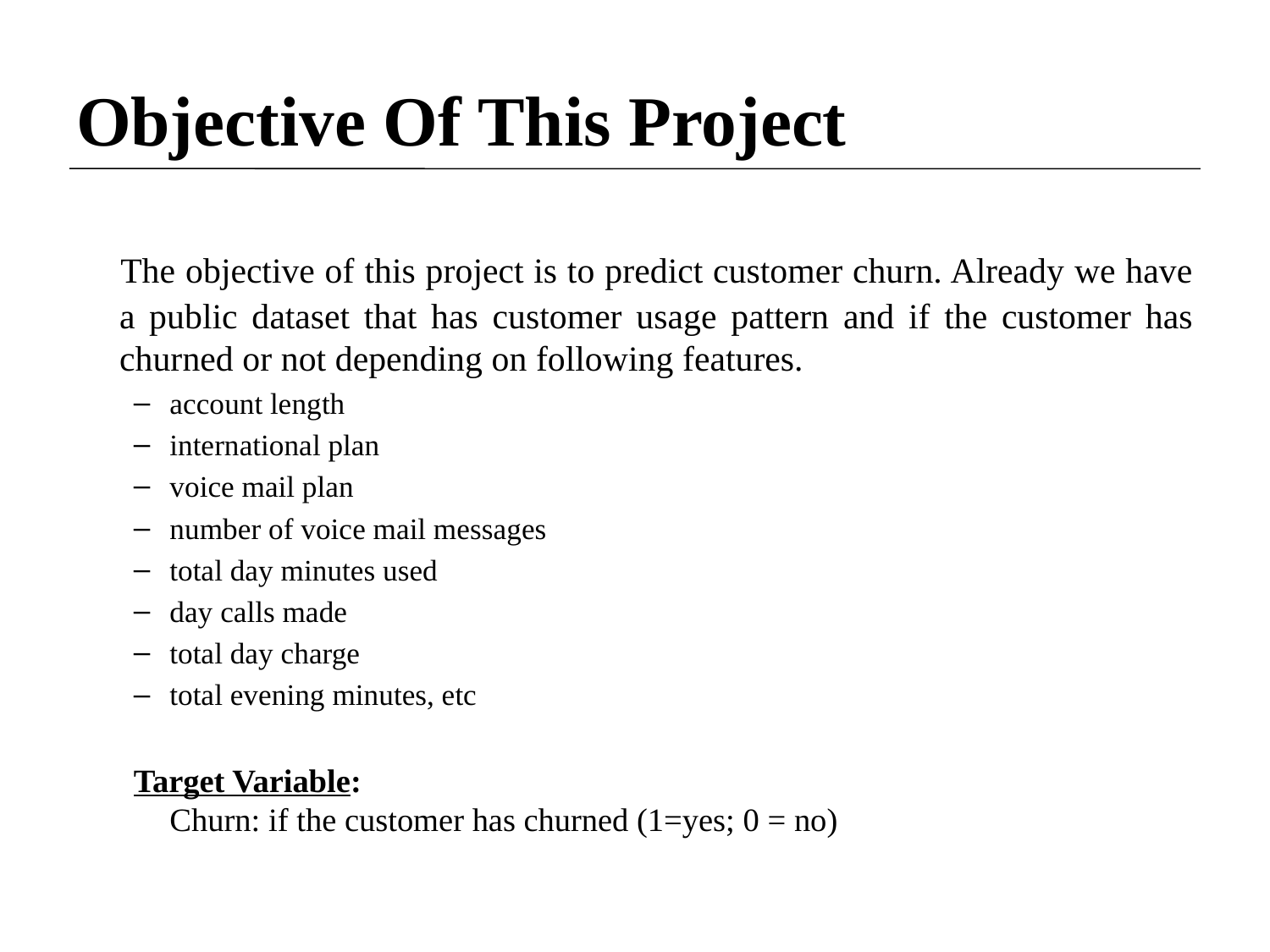

# Objective Of This Project
   The objective of this project is to predict customer churn. Already we have a public dataset that has customer usage pattern and if the customer has churned or not depending on following features.
account length
international plan
voice mail plan
number of voice mail messages
total day minutes used
day calls made
total day charge
total evening minutes, etc

Target Variable:
Churn: if the customer has churned (1=yes; 0 = no)